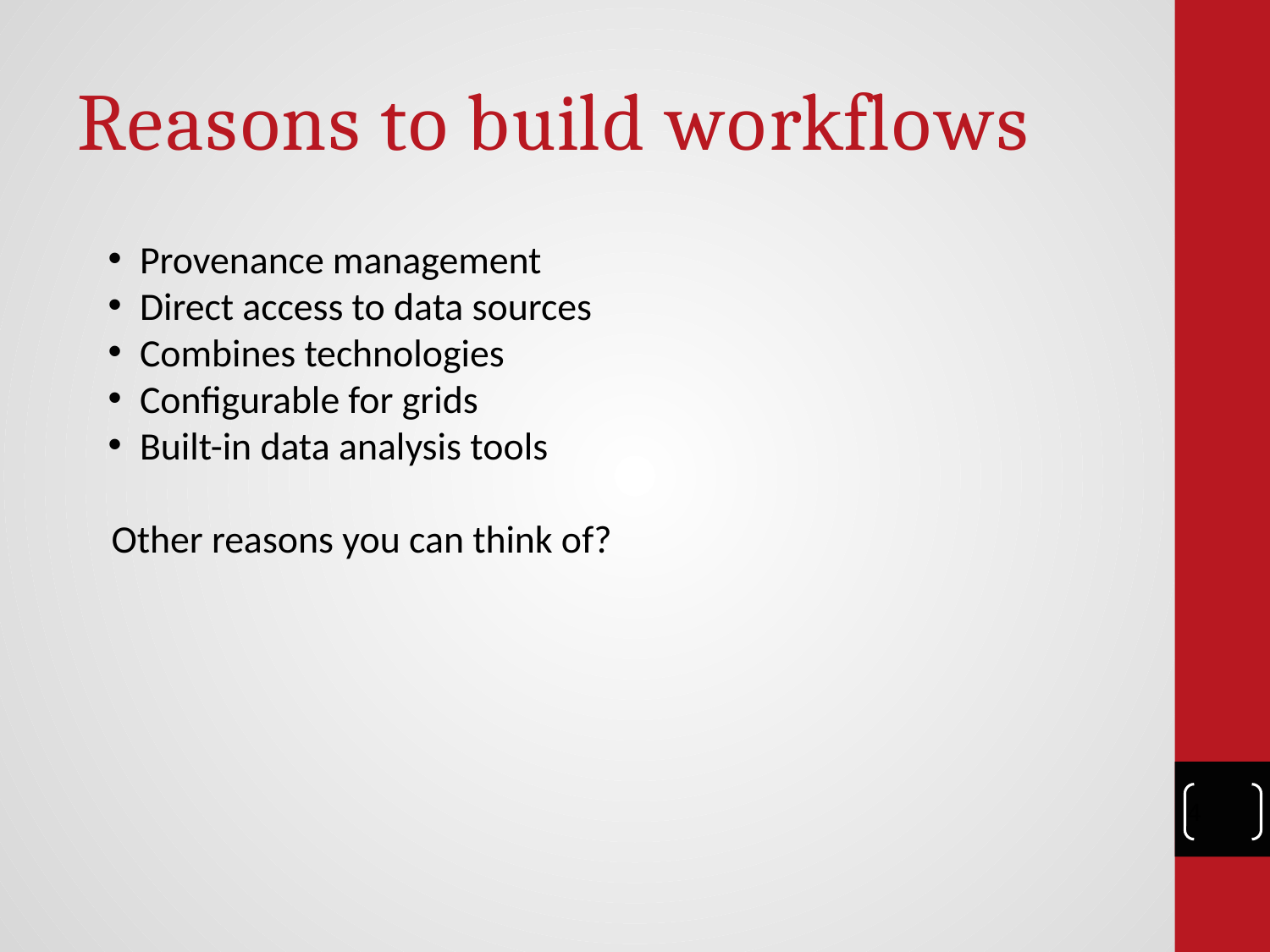

# Reasons to build workflows
Provenance management
Direct access to data sources
Combines technologies
Configurable for grids
Built-in data analysis tools

Other reasons you can think of?
4